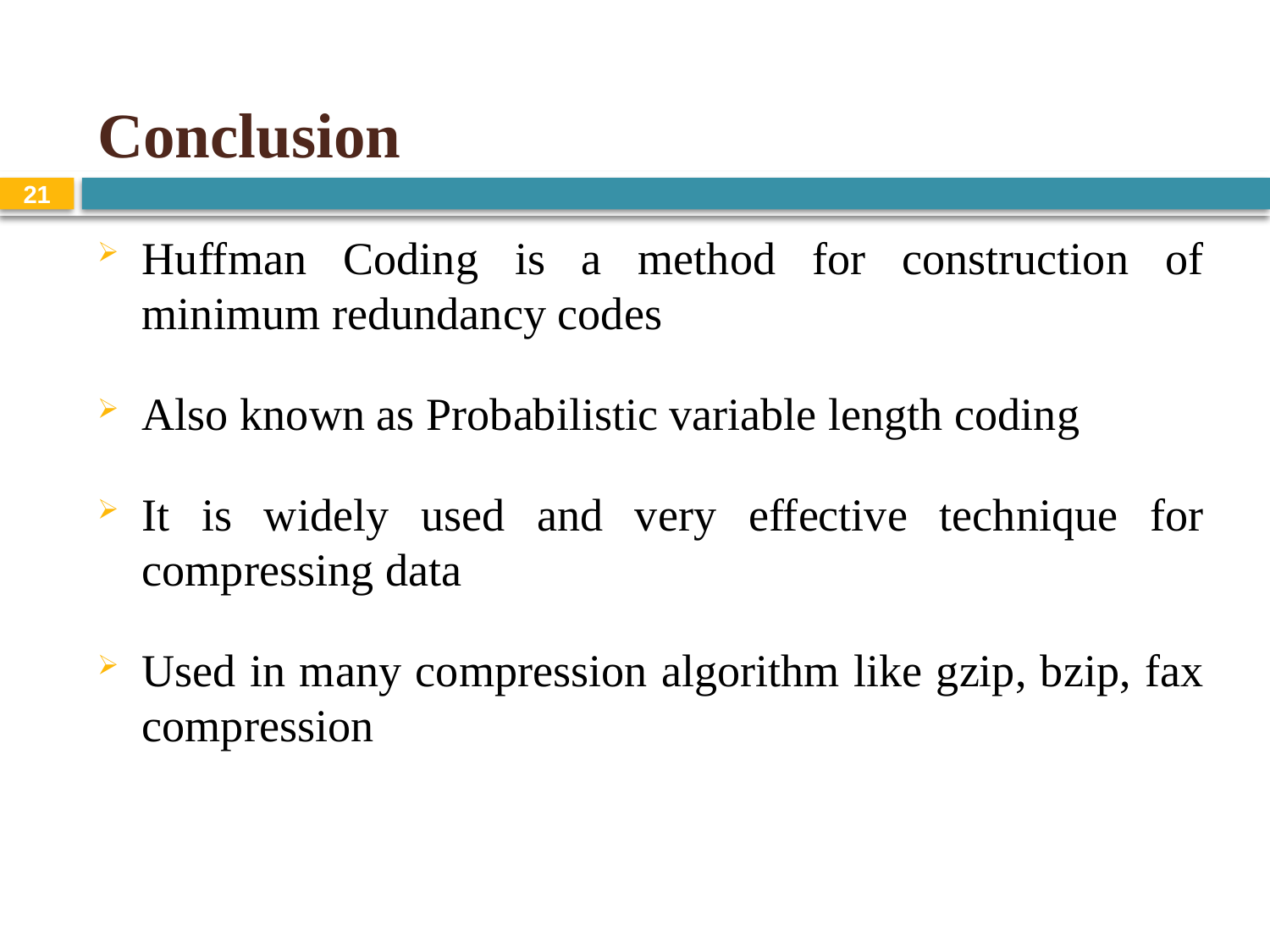

# Conclusion
21
Huffman Coding is a method for construction of minimum redundancy codes

Also known as Probabilistic variable length coding

It is widely used and very effective technique for compressing data

Used in many compression algorithm like gzip, bzip, fax compression